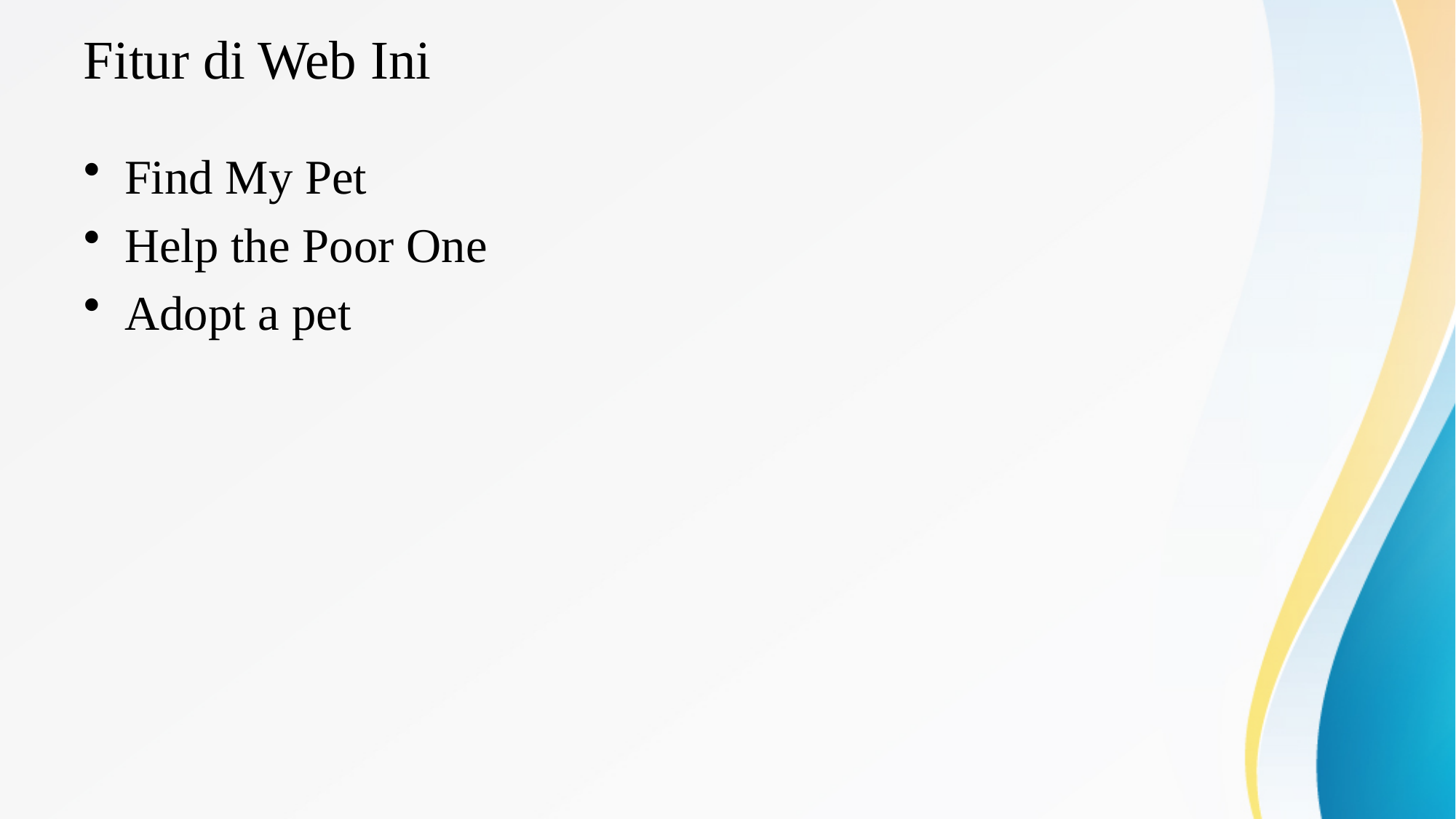

# Fitur di Web Ini
Find My Pet
Help the Poor One
Adopt a pet